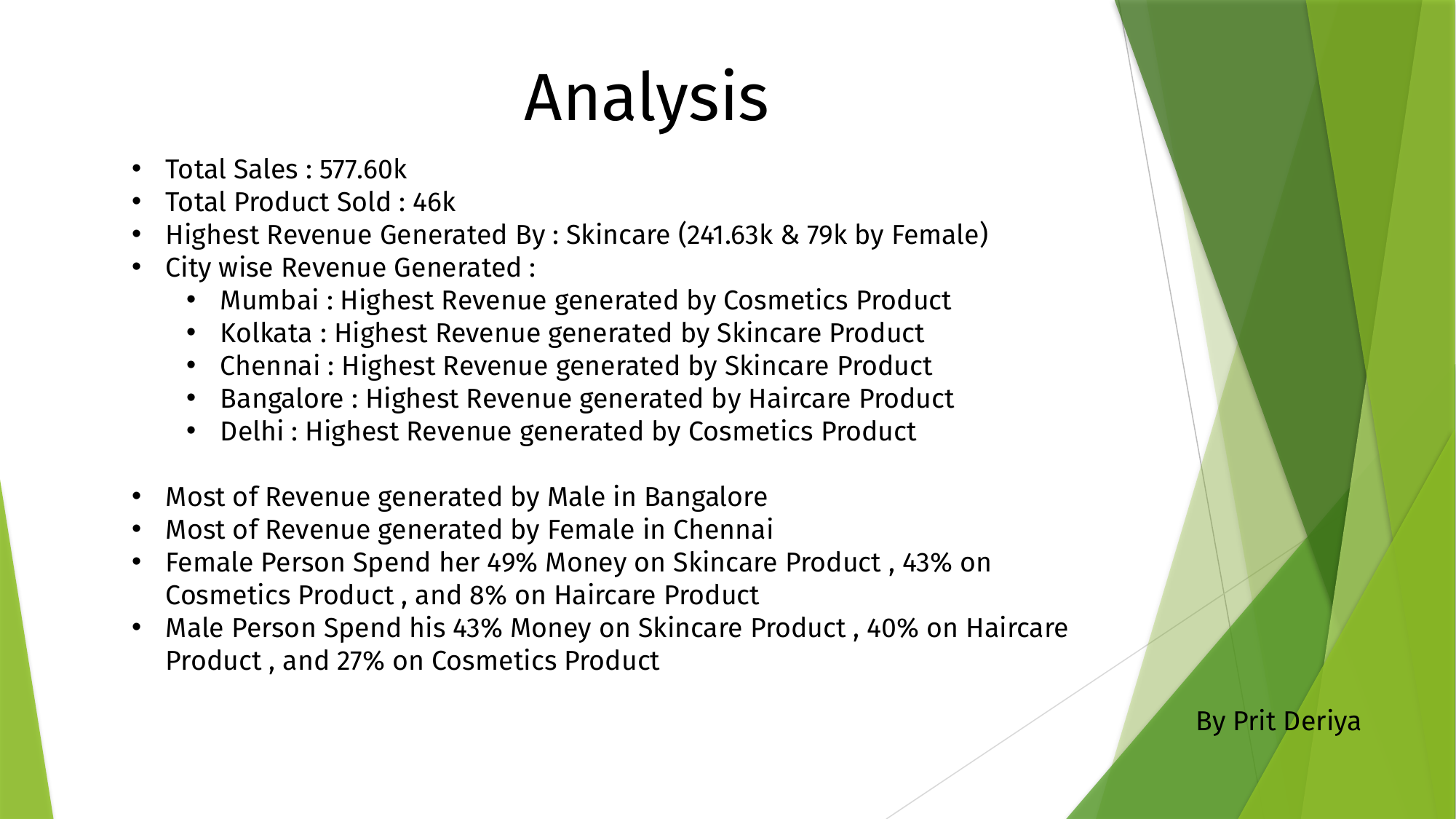

Analysis

Total Sales : 577.60k
Total Product Sold : 46k
Highest Revenue Generated By : Skincare (241.63k & 79k by Female)
City wise Revenue Generated :
Mumbai : Highest Revenue generated by Cosmetics Product
Kolkata : Highest Revenue generated by Skincare Product
Chennai : Highest Revenue generated by Skincare Product
Bangalore : Highest Revenue generated by Haircare Product
Delhi : Highest Revenue generated by Cosmetics Product

Most of Revenue generated by Male in Bangalore
Most of Revenue generated by Female in Chennai
Female Person Spend her 49% Money on Skincare Product , 43% on Cosmetics Product , and 8% on Haircare Product
Male Person Spend his 43% Money on Skincare Product , 40% on Haircare Product , and 27% on Cosmetics Product

By Prit Deriya